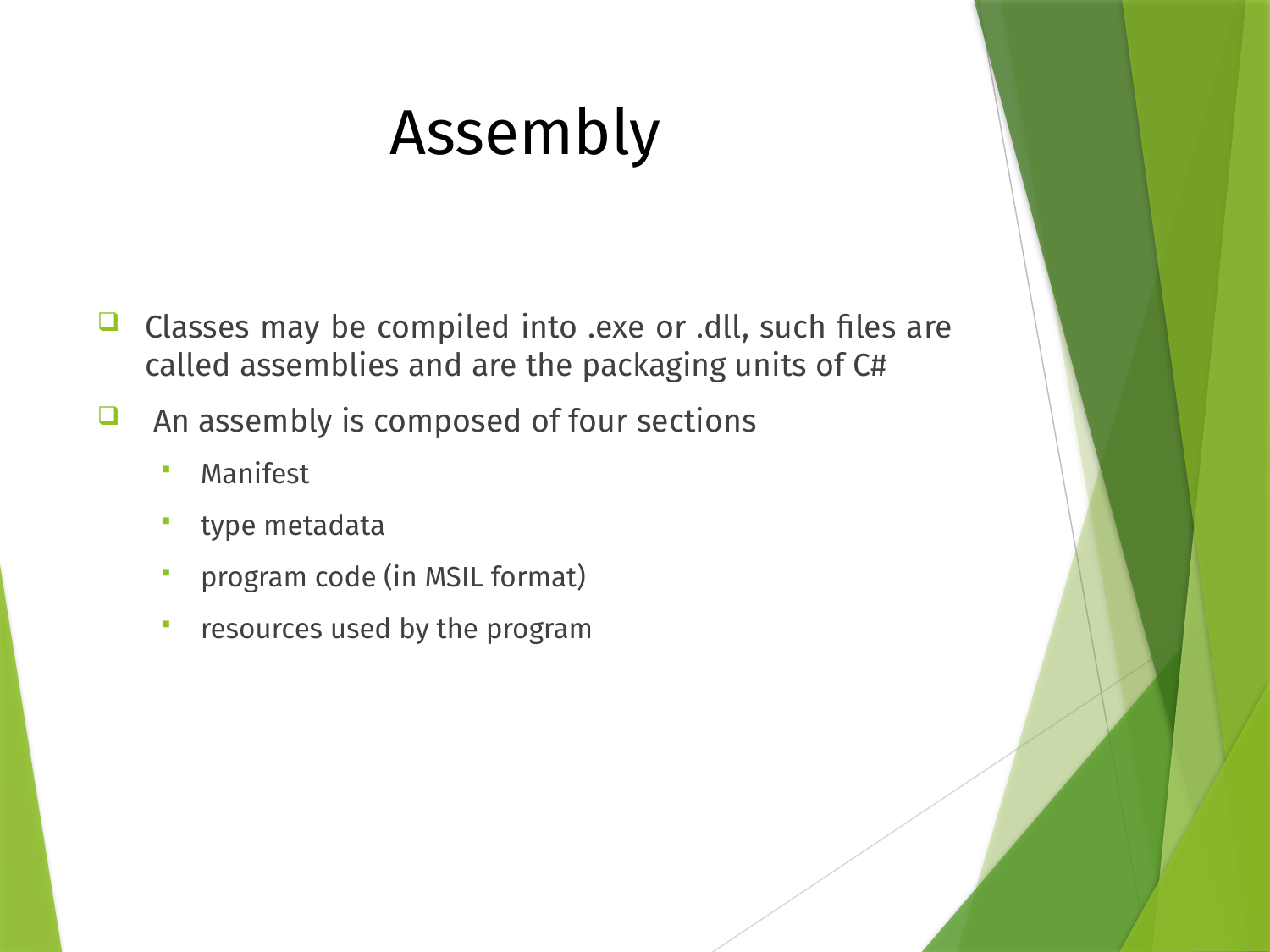

# Assembly
Classes may be compiled into .exe or .dll, such files are called assemblies and are the packaging units of C#
 An assembly is composed of four sections
Manifest
type metadata
program code (in MSIL format)
resources used by the program